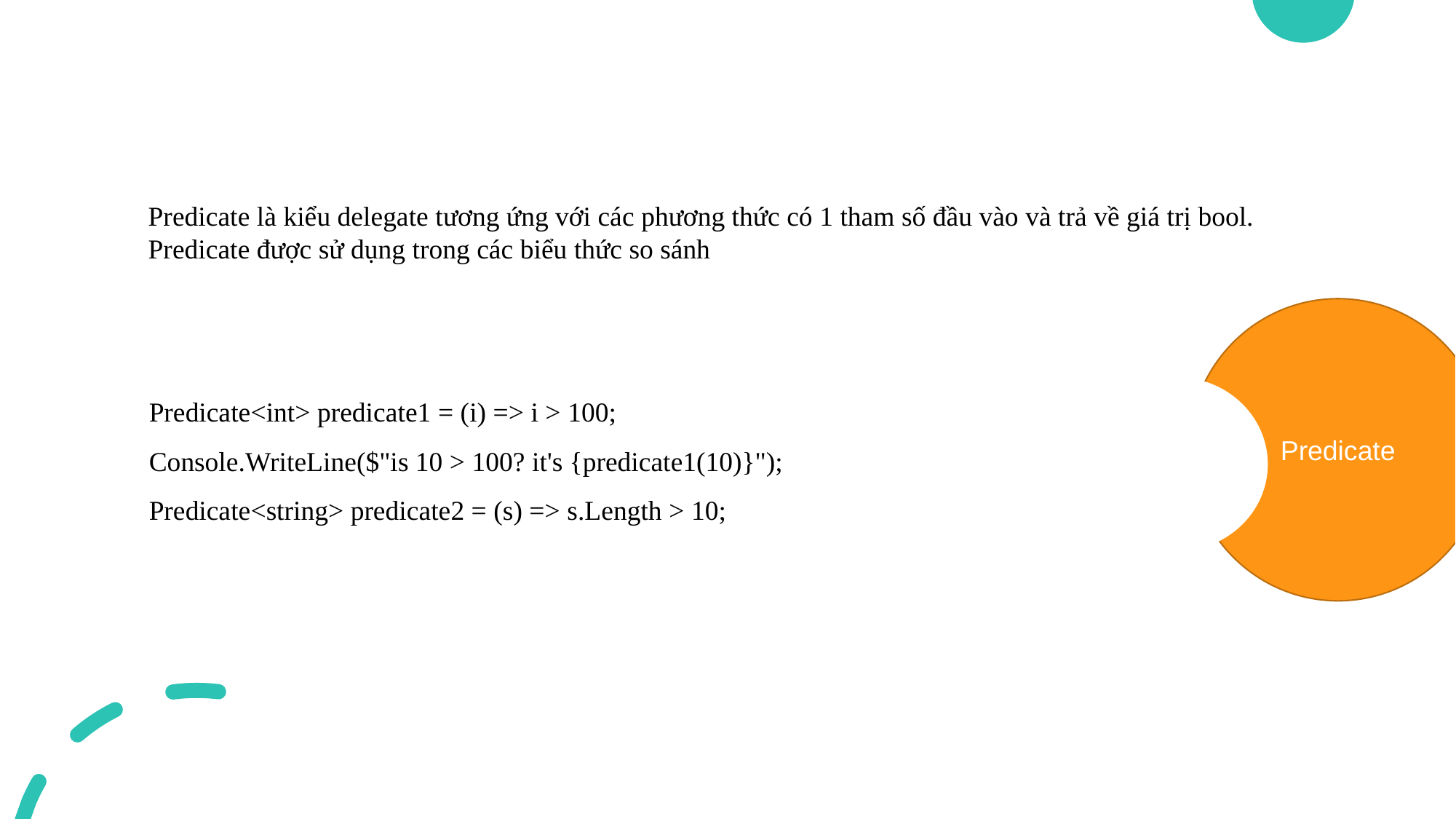

Predicate là kiểu delegate tương ứng với các phương thức có 1 tham số đầu vào và trả về giá trị bool. Predicate được sử dụng trong các biểu thức so sánh
Predicate
Predicate<int> predicate1 = (i) => i > 100;
Console.WriteLine($"is 10 > 100? it's {predicate1(10)}");
Predicate<string> predicate2 = (s) => s.Length > 10;